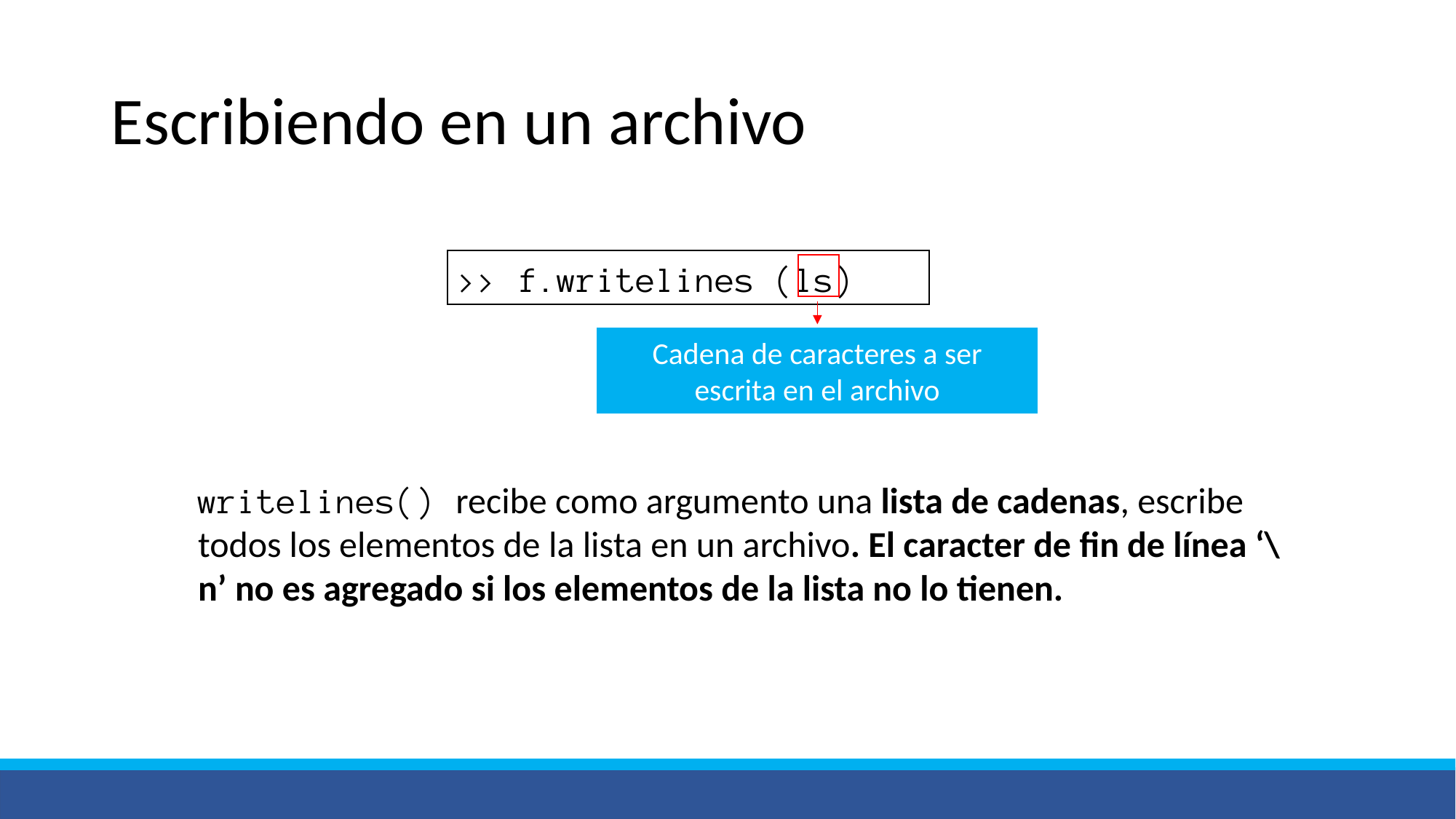

# Escribiendo en un archivo
>> f.writelines (ls)

Cadena de caracteres a ser escrita en el archivo
writelines() recibe como argumento una lista de cadenas, escribe todos los elementos de la lista en un archivo. El caracter de fin de línea ‘\n’ no es agregado si los elementos de la lista no lo tienen.